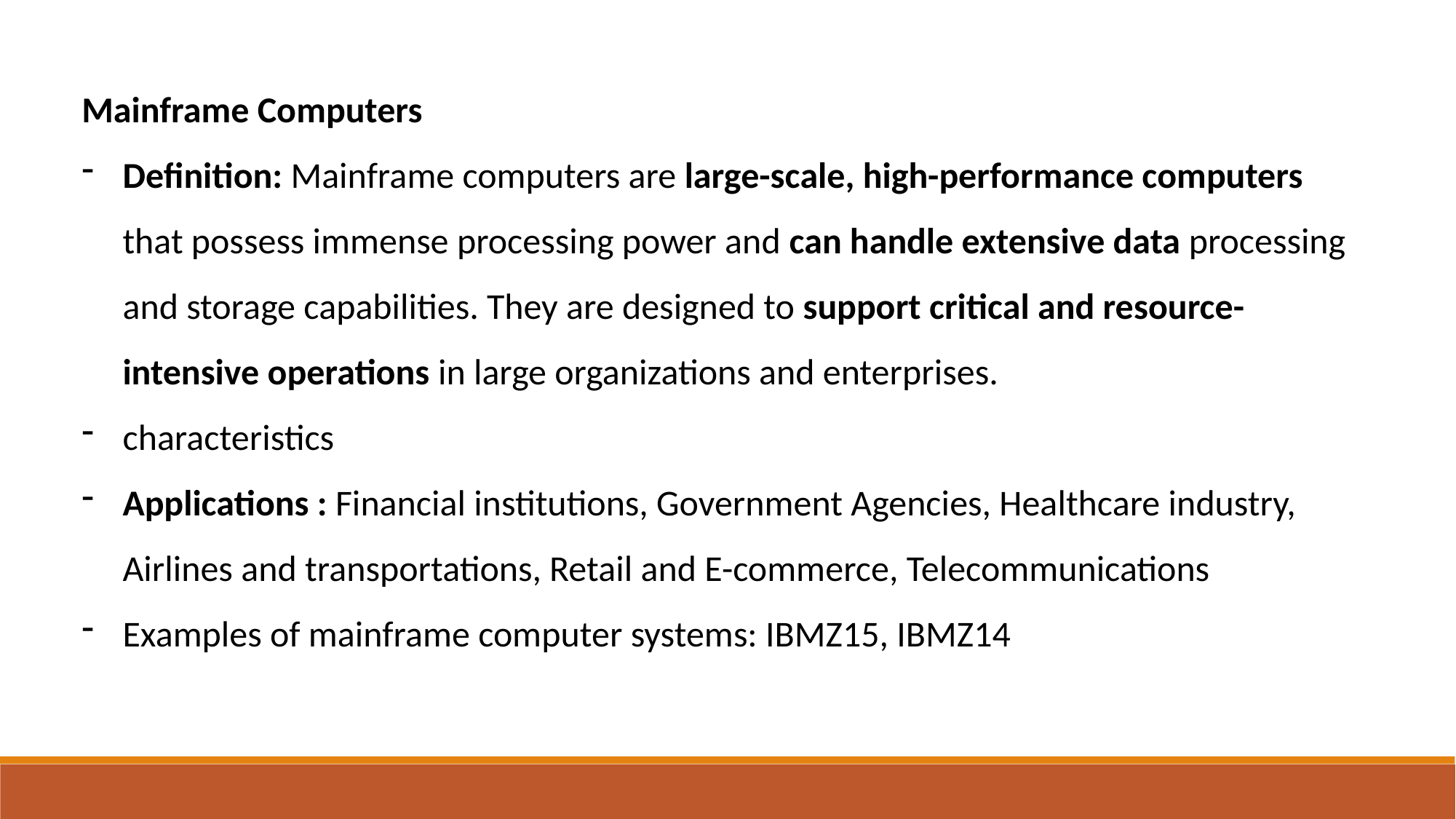

Mainframe Computers
Definition: Mainframe computers are large-scale, high-performance computers that possess immense processing power and can handle extensive data processing and storage capabilities. They are designed to support critical and resource-intensive operations in large organizations and enterprises.
characteristics
Applications : Financial institutions, Government Agencies, Healthcare industry, Airlines and transportations, Retail and E-commerce, Telecommunications
Examples of mainframe computer systems: IBMZ15, IBMZ14